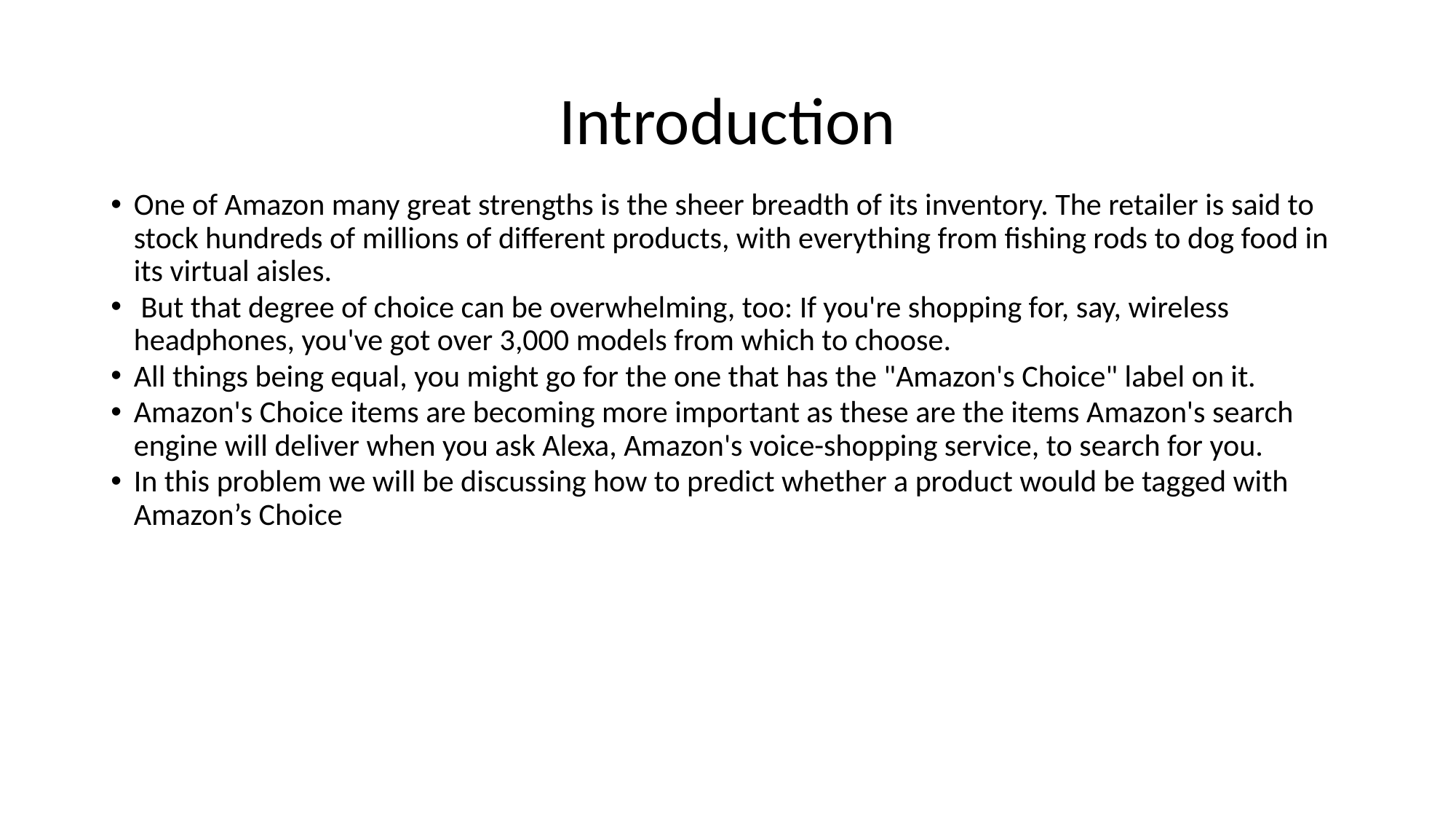

# Introduction
One of Amazon many great strengths is the sheer breadth of its inventory. The retailer is said to stock hundreds of millions of different products, with everything from fishing rods to dog food in its virtual aisles.
 But that degree of choice can be overwhelming, too: If you're shopping for, say, wireless headphones, you've got over 3,000 models from which to choose.
All things being equal, you might go for the one that has the "Amazon's Choice" label on it.
Amazon's Choice items are becoming more important as these are the items Amazon's search engine will deliver when you ask Alexa, Amazon's voice-shopping service, to search for you.
In this problem we will be discussing how to predict whether a product would be tagged with Amazon’s Choice

When users typing keywords in searching box, the website will return a list of products that is relevant to the keywords.

There will be only one product that is labelled with Amazon’s Choice.